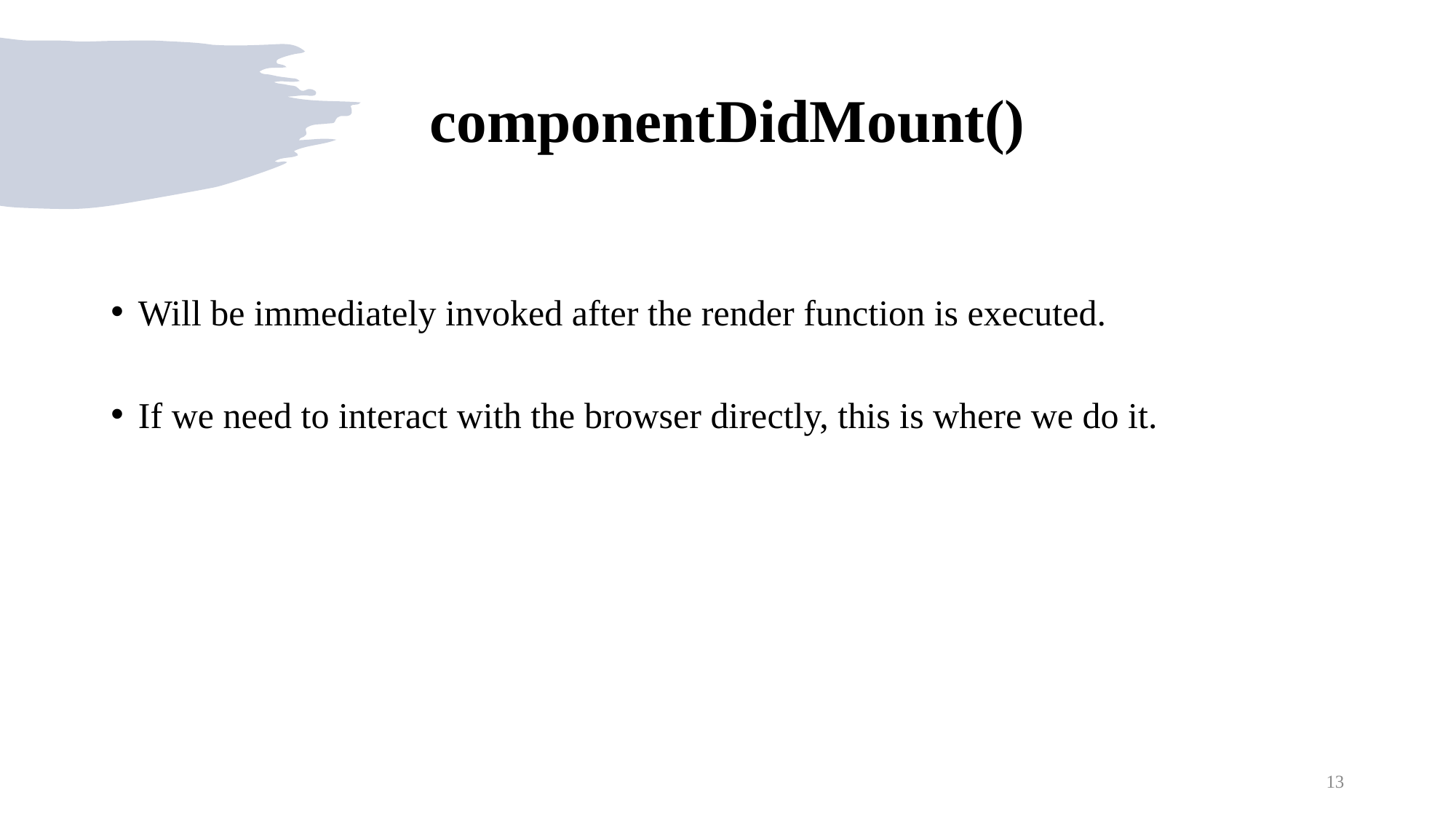

# componentDidMount()
Will be immediately invoked after the render function is executed.
If we need to interact with the browser directly, this is where we do it.
13